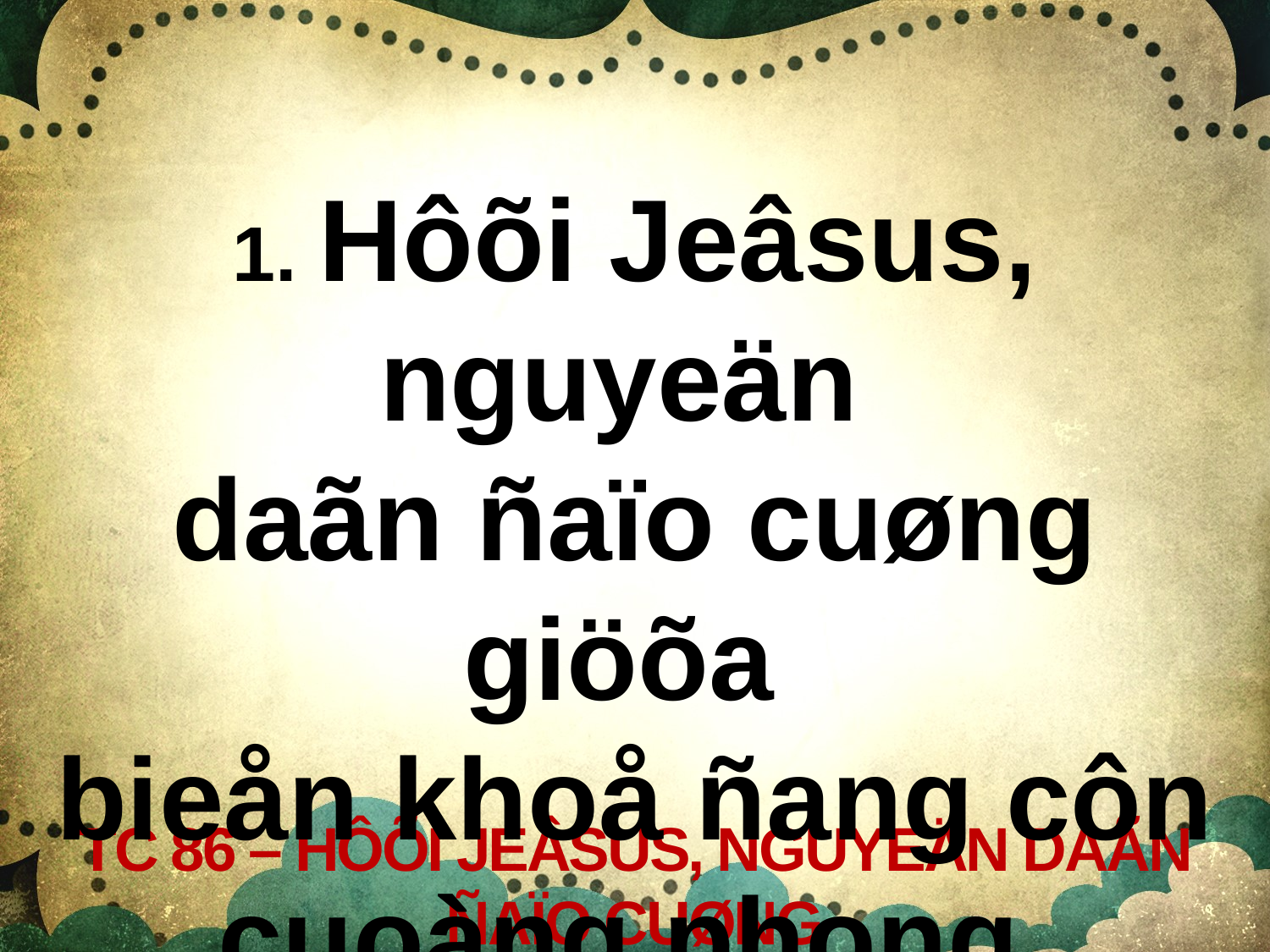

1. Hôõi Jeâsus, nguyeän
daãn ñaïo cuøng giöõa
bieån khoå ñang côn cuoàng phong.
TC 86 – HÔÕI JEÂSUS, NGUYEÄN DAÃN ÑAÏO CUØNG